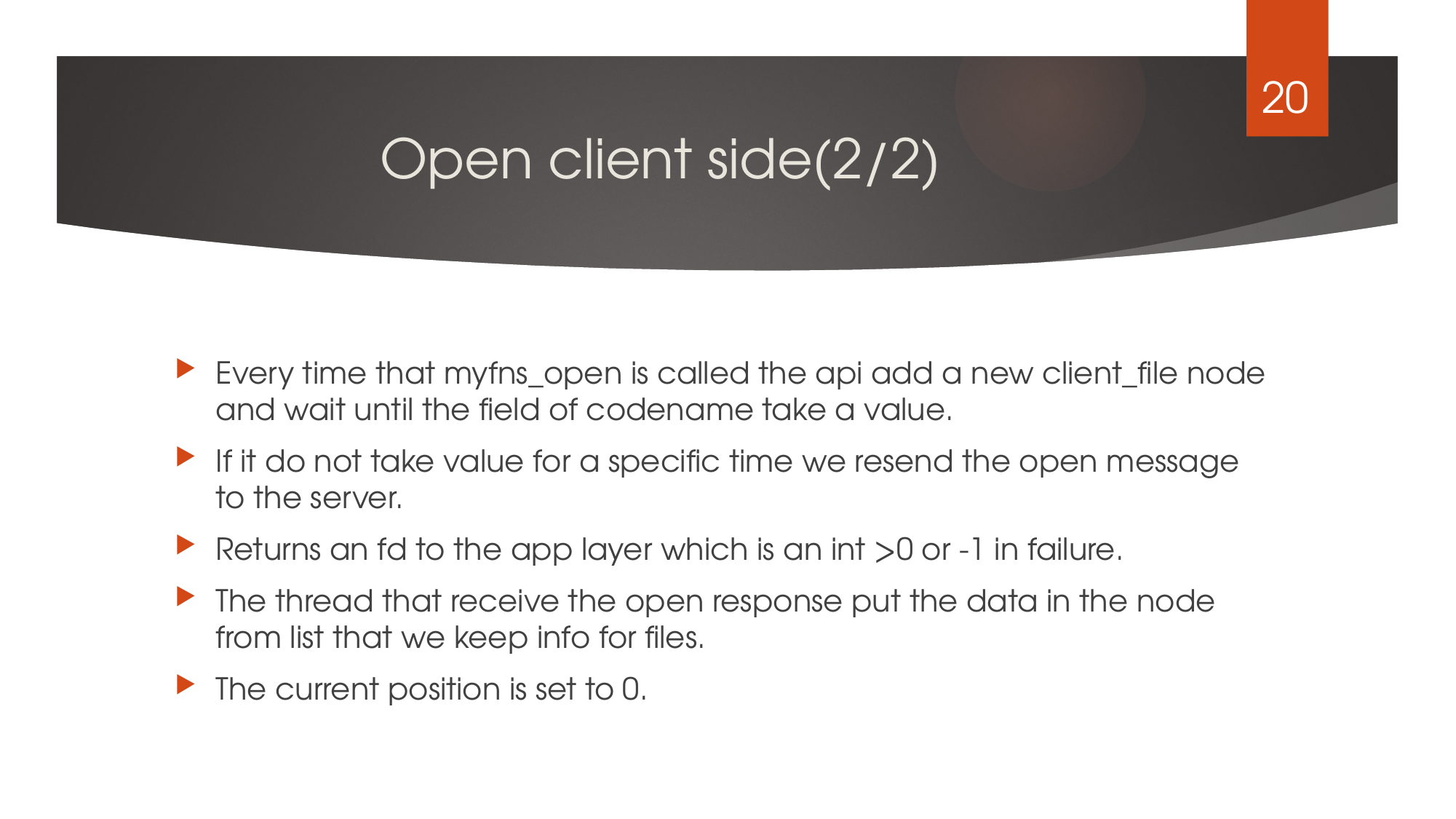

20
# Open client side(2/2)
Every time that myfns_open is called the api add a new client_file node and wait until the field of codename take a value.
If it do not take value for a specific time we resend the open message to the server.
Returns an fd to the app layer which is an int >0 or -1 in failure.
The thread that receive the open response put the data in the node from list that we keep info for files.
The current position is set to 0.